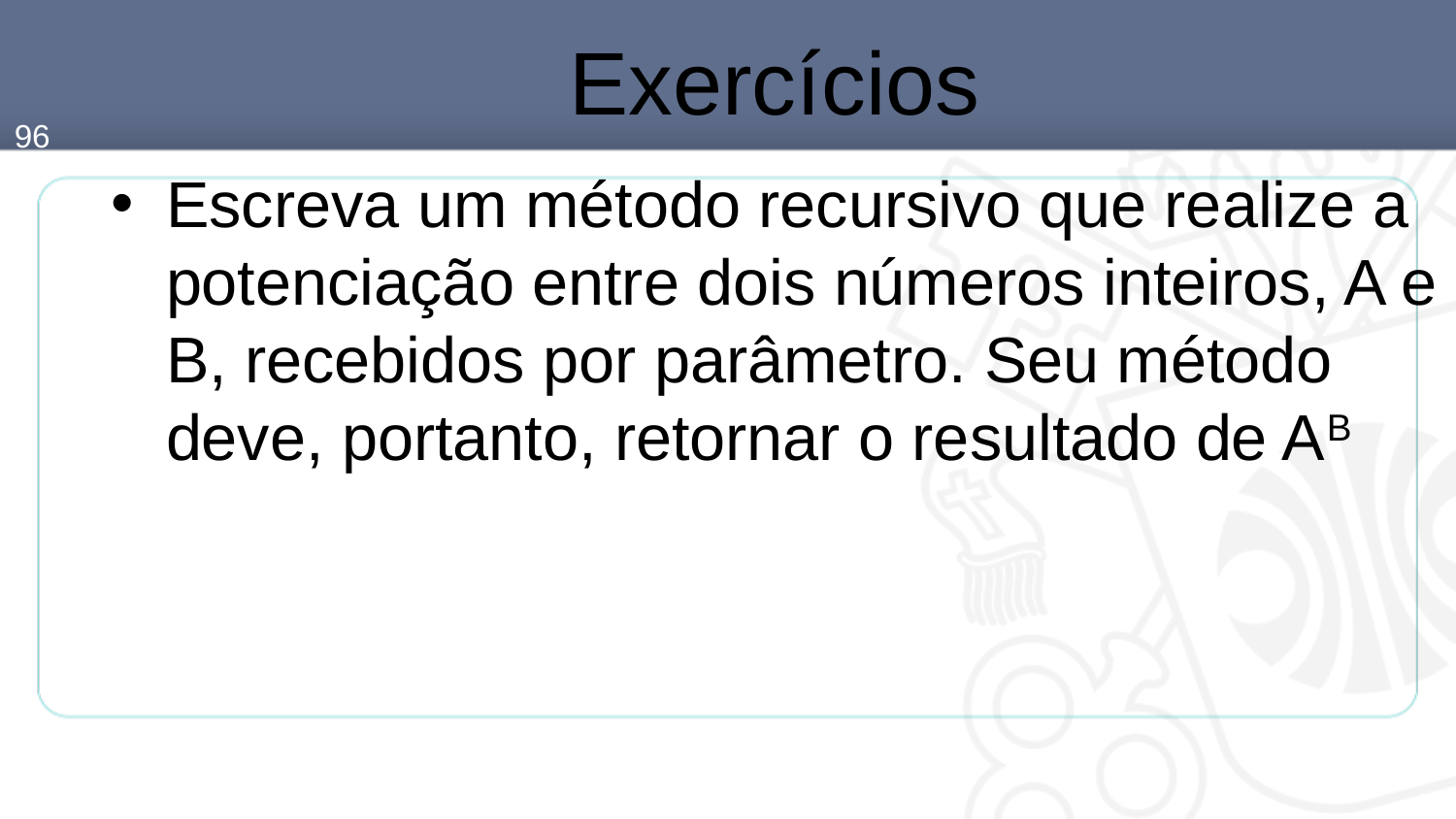

# Exercícios
96
Escreva um método recursivo que realize a potenciação entre dois números inteiros, A e B, recebidos por parâmetro. Seu método deve, portanto, retornar o resultado de AB